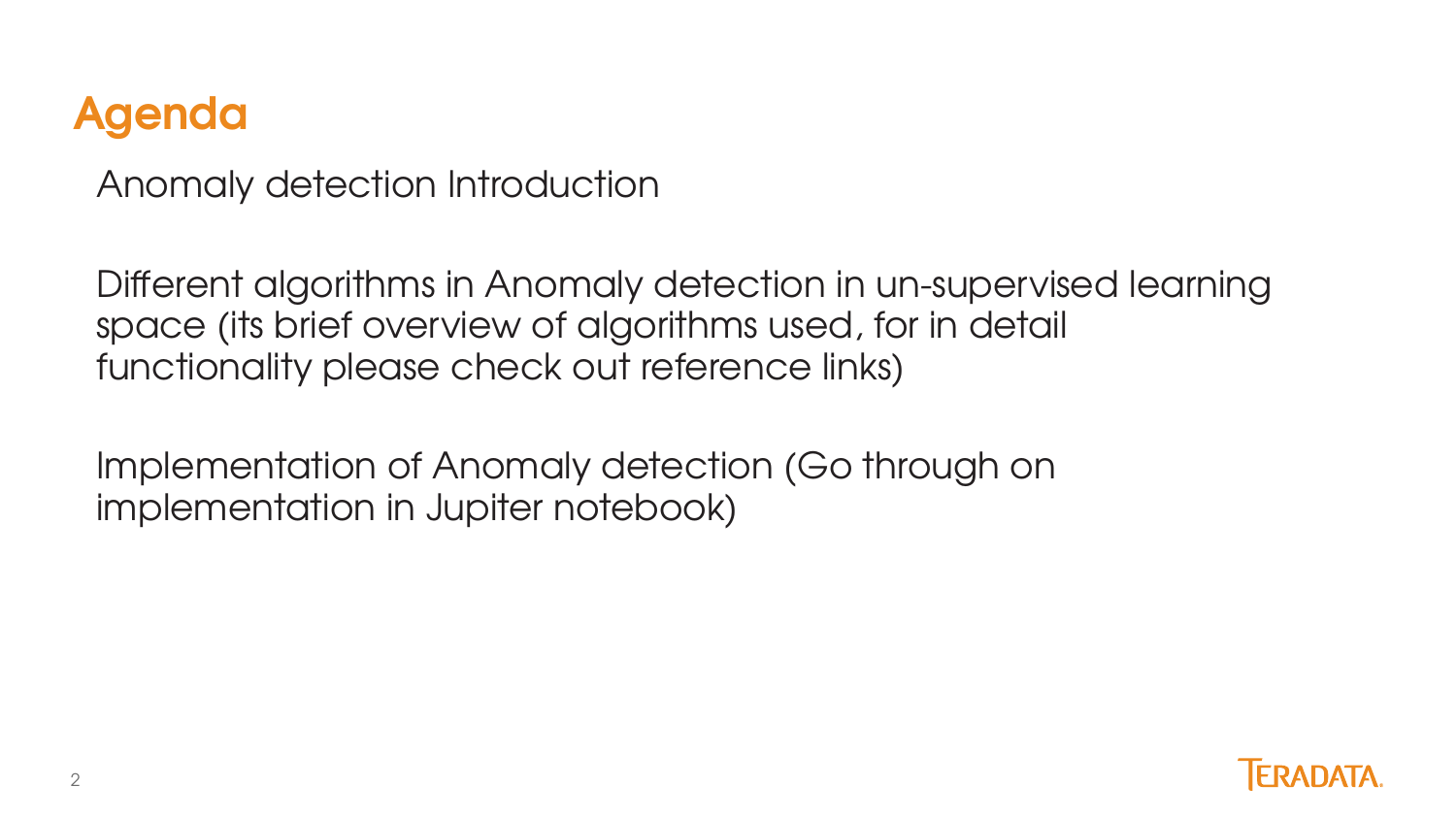

# Agenda
Anomaly detection Introduction

Different algorithms in Anomaly detection in un-supervised learning space (its brief overview of algorithms used, for in detail functionality please check out reference links)

Implementation of Anomaly detection (Go through on implementation in Jupiter notebook)